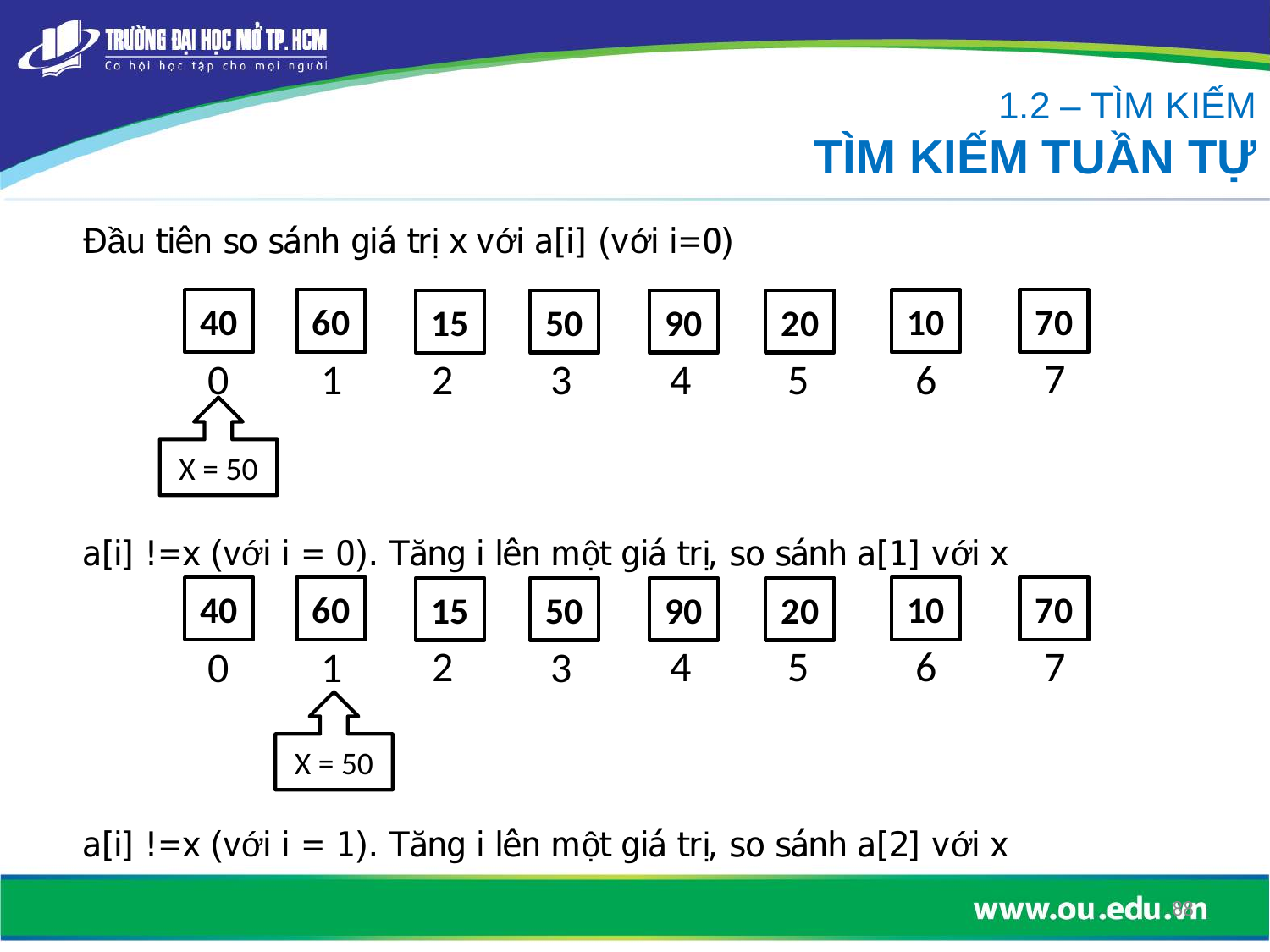

1.2 – TÌM KIẾM
TÌM KIẾM TUẦN TỰ
Đầu tiên so sánh giá trị x với a[i] (với i=0)
40
60
70
10
50
90
20
15
7
2
4
5
6
3
0
1
X = 50
a[i] !=x (với i = 0). Tăng i lên một giá trị, so sánh a[1] với x
40
60
70
10
50
90
20
15
7
2
4
5
6
3
0
1
X = 50
a[i] !=x (với i = 1). Tăng i lên một giá trị, so sánh a[2] với x
88